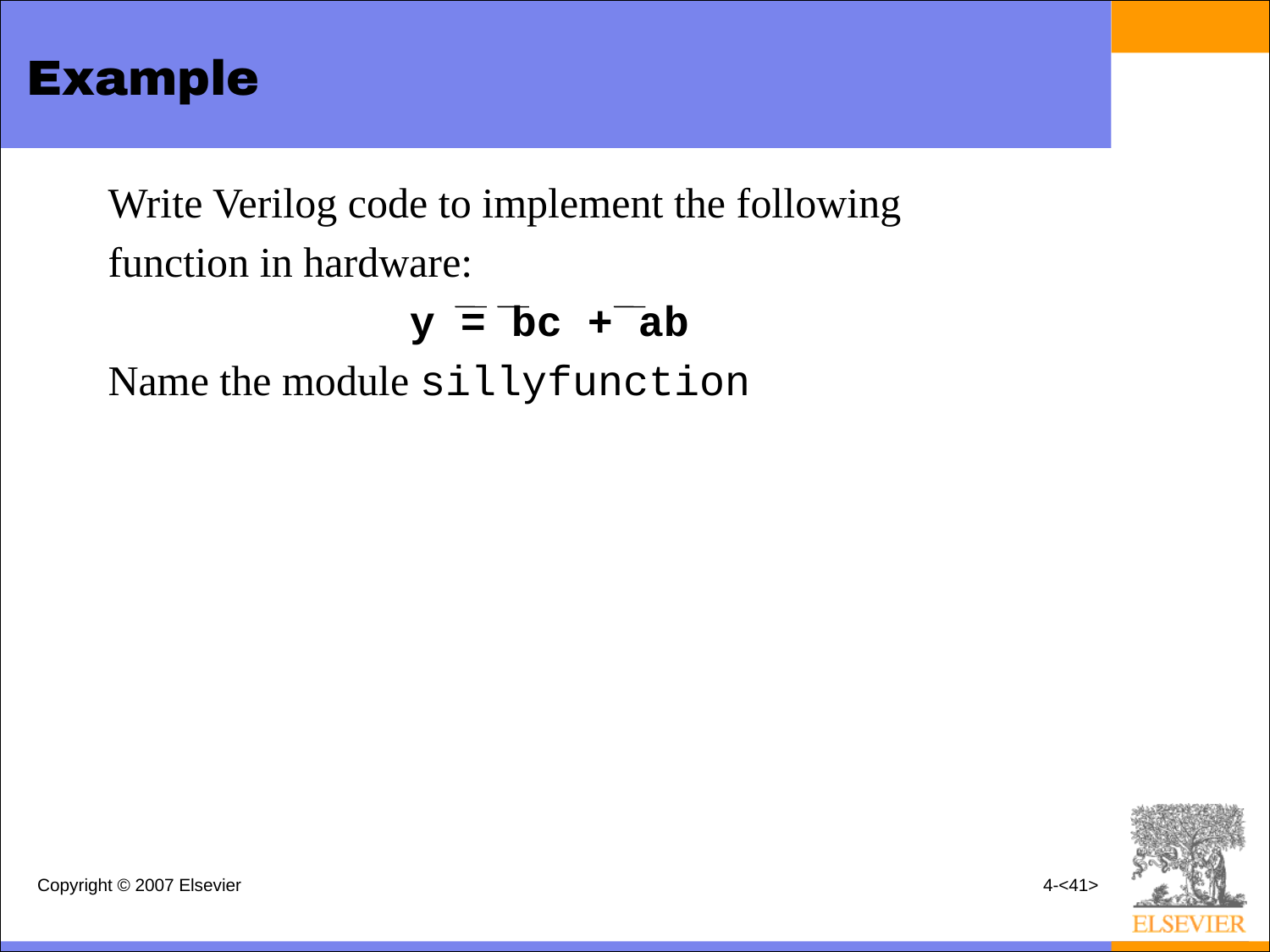

# Example

Write Verilog code to implement the following
function in hardware:
			y = bc + ab
Name the module sillyfunction

Copyright © 2007 Elsevier
4-<41>